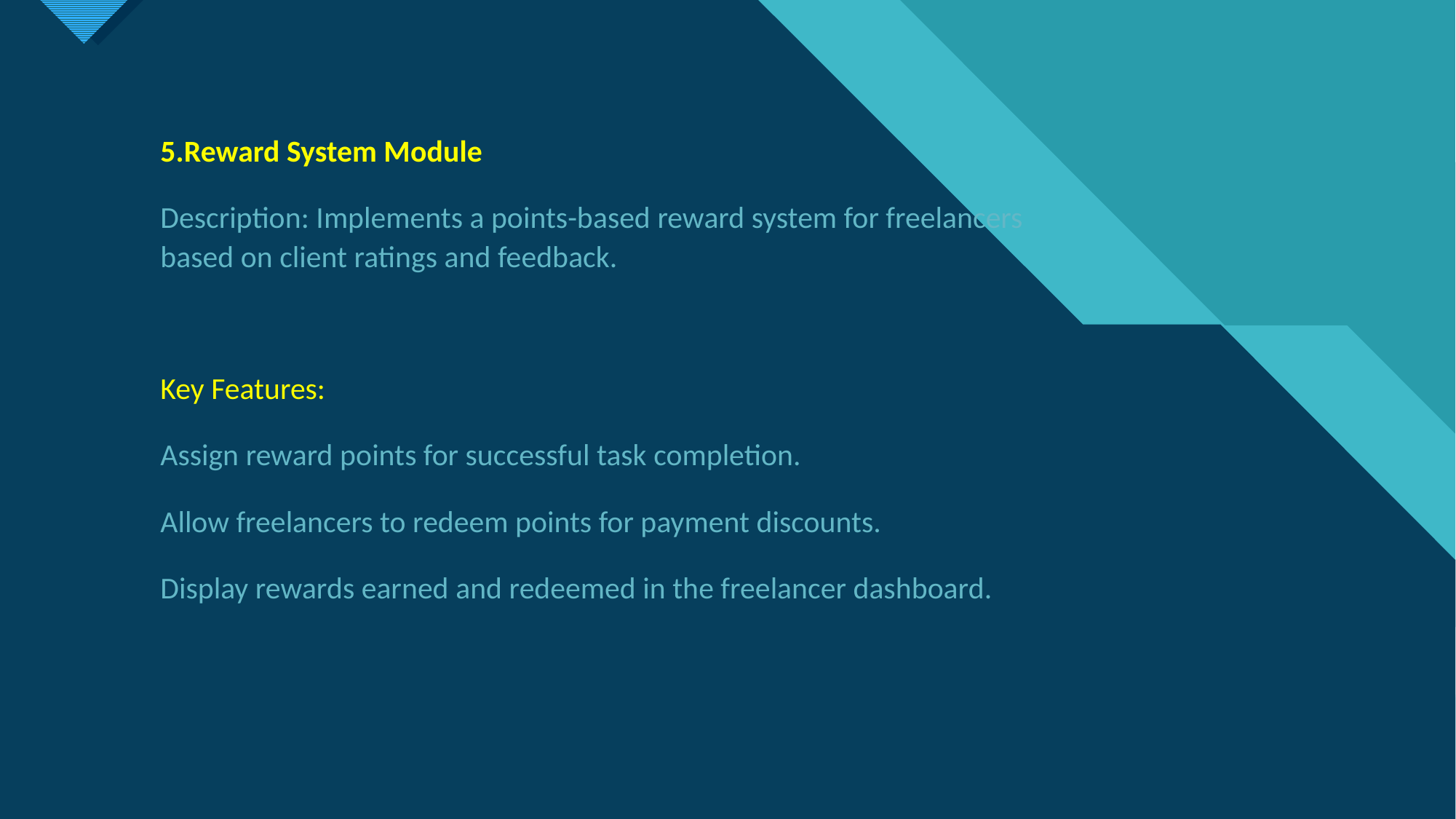

5.Reward System Module
Description: Implements a points-based reward system for freelancers based on client ratings and feedback.

Key Features:
Assign reward points for successful task completion.
Allow freelancers to redeem points for payment discounts.
Display rewards earned and redeemed in the freelancer dashboard.

13